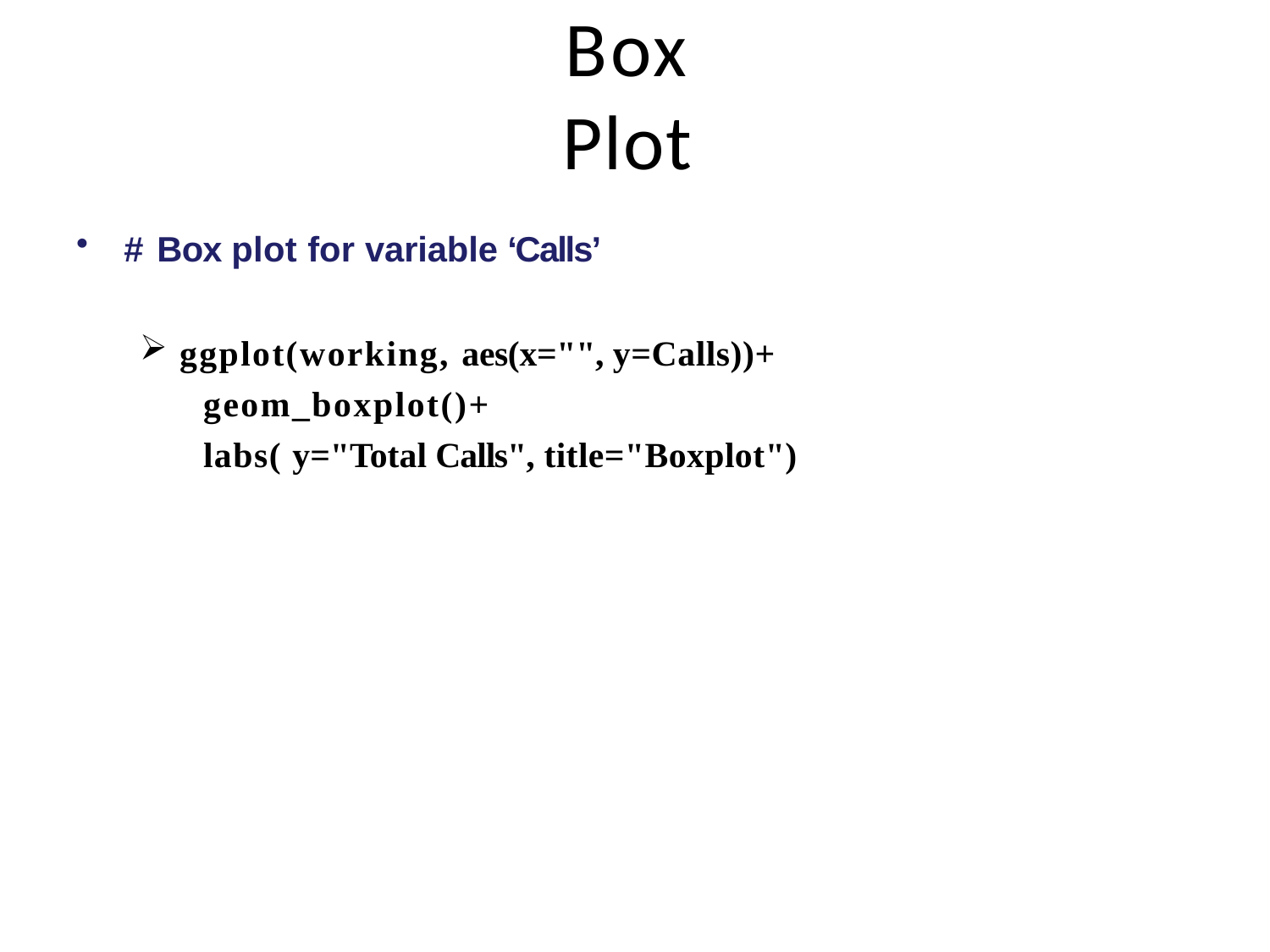

# Box Plot
# Box plot for variable ‘Calls’

ggplot(working, aes(x="", y=Calls))+
geom_boxplot()+
labs( y="Total Calls", title="Boxplot")
51